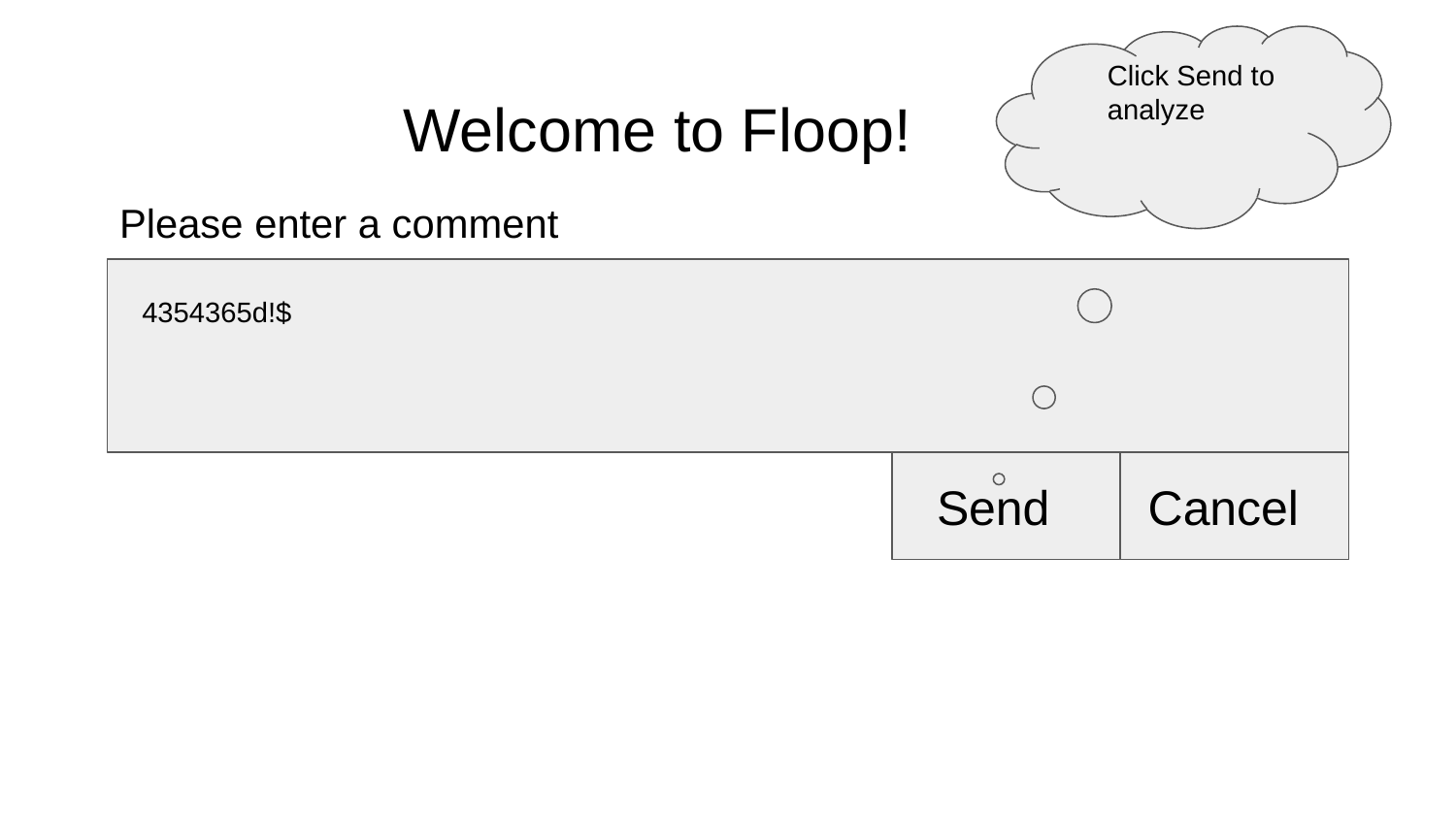

Click Send to analyze
# Welcome to Floop!
Please enter a comment

4354365d!$

Send
Cancel